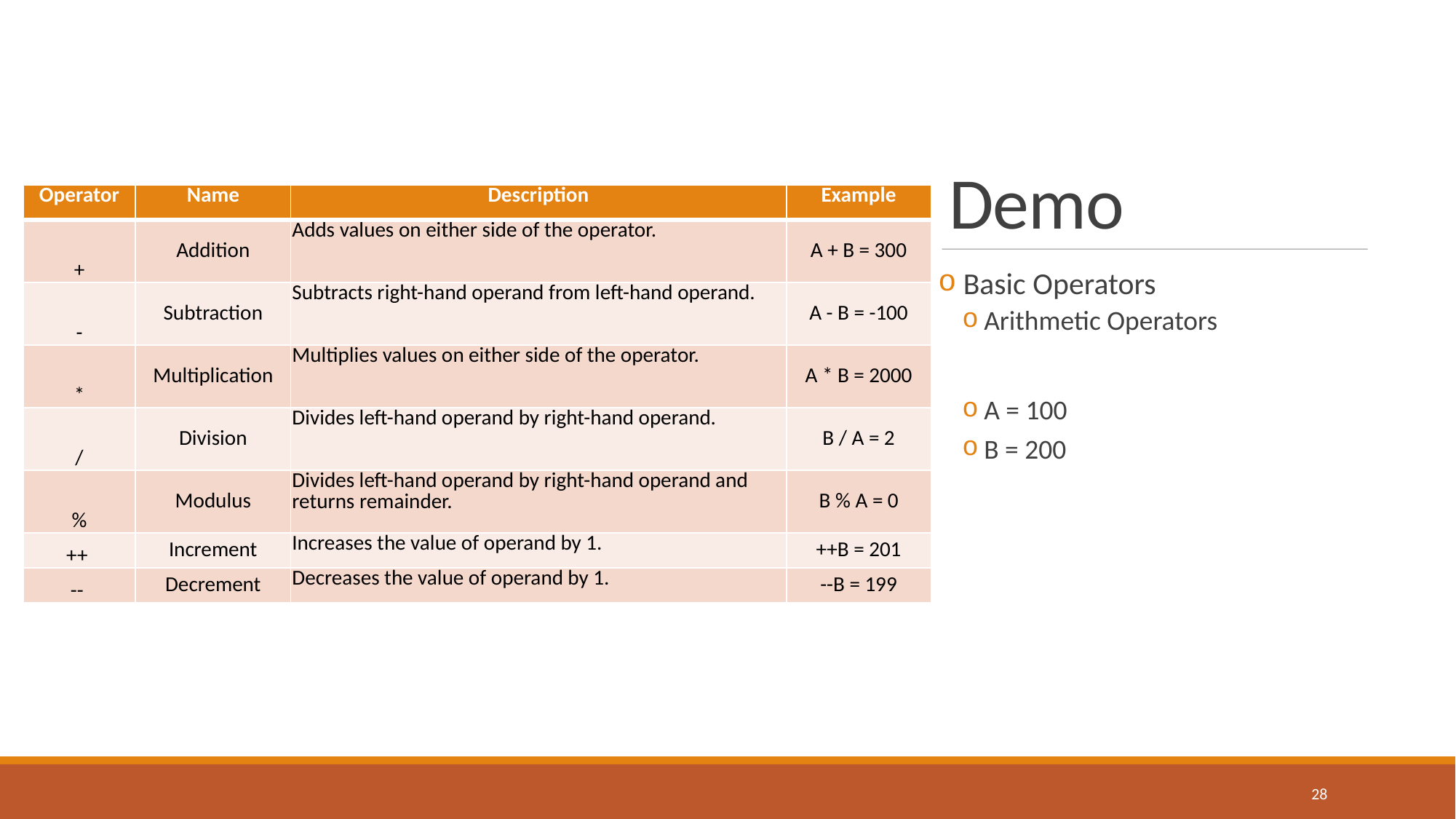

# Demo
| Operator | Name | Description | Example |
| --- | --- | --- | --- |
| + | Addition | Adds values on either side of the operator. | A + B = 300 |
| - | Subtraction | Subtracts right-hand operand from left-hand operand. | A - B = -100 |
| \* | Multiplication | Multiplies values on either side of the operator. | A \* B = 2000 |
| / | Division | Divides left-hand operand by right-hand operand. | B / A = 2 |
| % | Modulus | Divides left-hand operand by right-hand operand and returns remainder. | B % A = 0 |
| ++ | Increment | Increases the value of operand by 1. | ++B = 201 |
| -- | Decrement | Decreases the value of operand by 1. | --B = 199 |
 Basic Operators
Arithmetic Operators

A = 100
B = 200

28